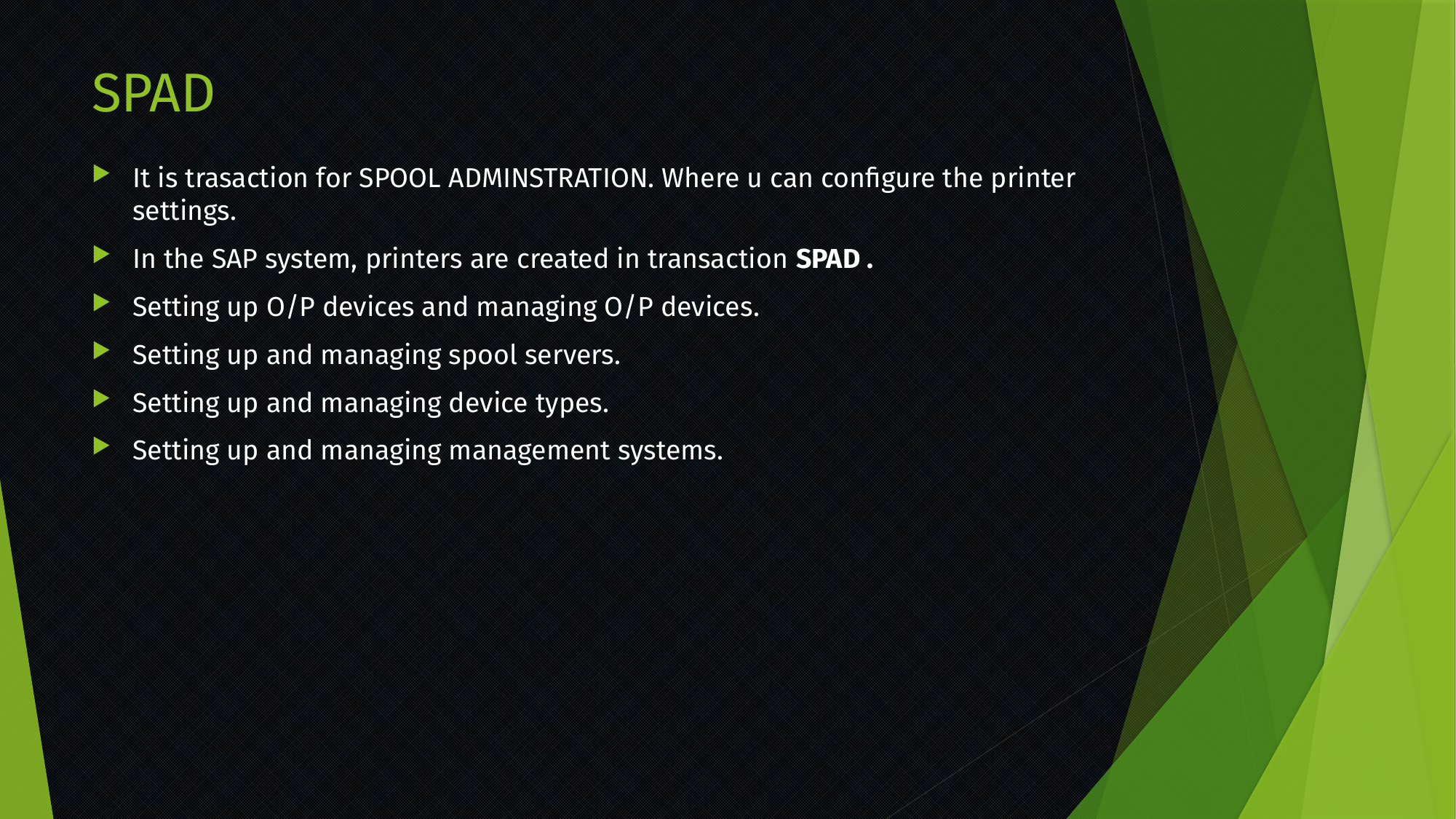

# SPAD
It is trasaction for SPOOL ADMINSTRATION. Where u can configure the printer settings.
In the SAP system, printers are created in transaction SPAD .
Setting up O/P devices and managing O/P devices.
Setting up and managing spool servers.
Setting up and managing device types.
Setting up and managing management systems.